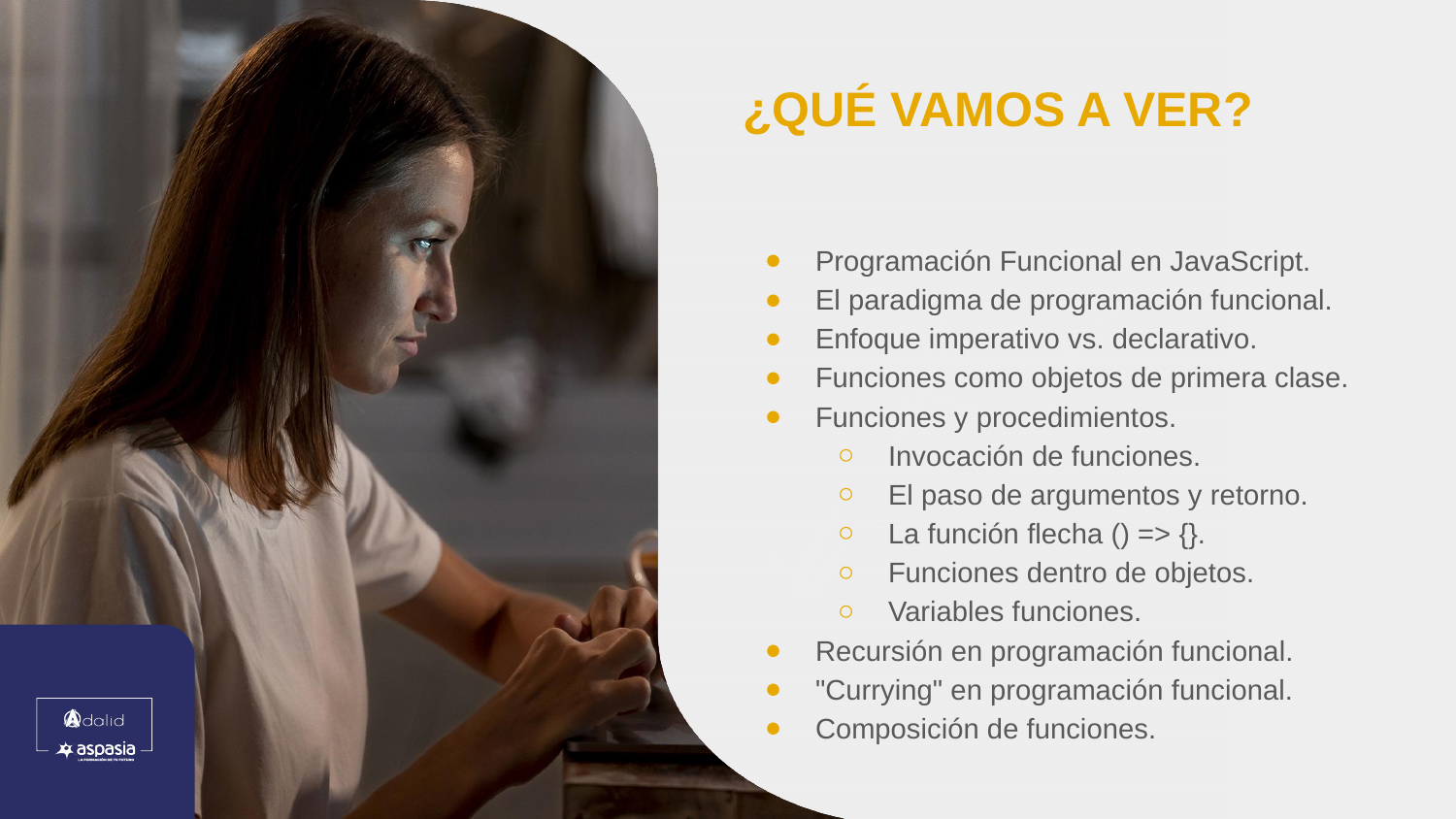

Programación Funcional en JavaScript.
El paradigma de programación funcional.
Enfoque imperativo vs. declarativo.
Funciones como objetos de primera clase.
Funciones y procedimientos.
Invocación de funciones.
El paso de argumentos y retorno.
La función flecha () => {}.
Funciones dentro de objetos.
Variables funciones.
Recursión en programación funcional.
"Currying" en programación funcional.
Composición de funciones.